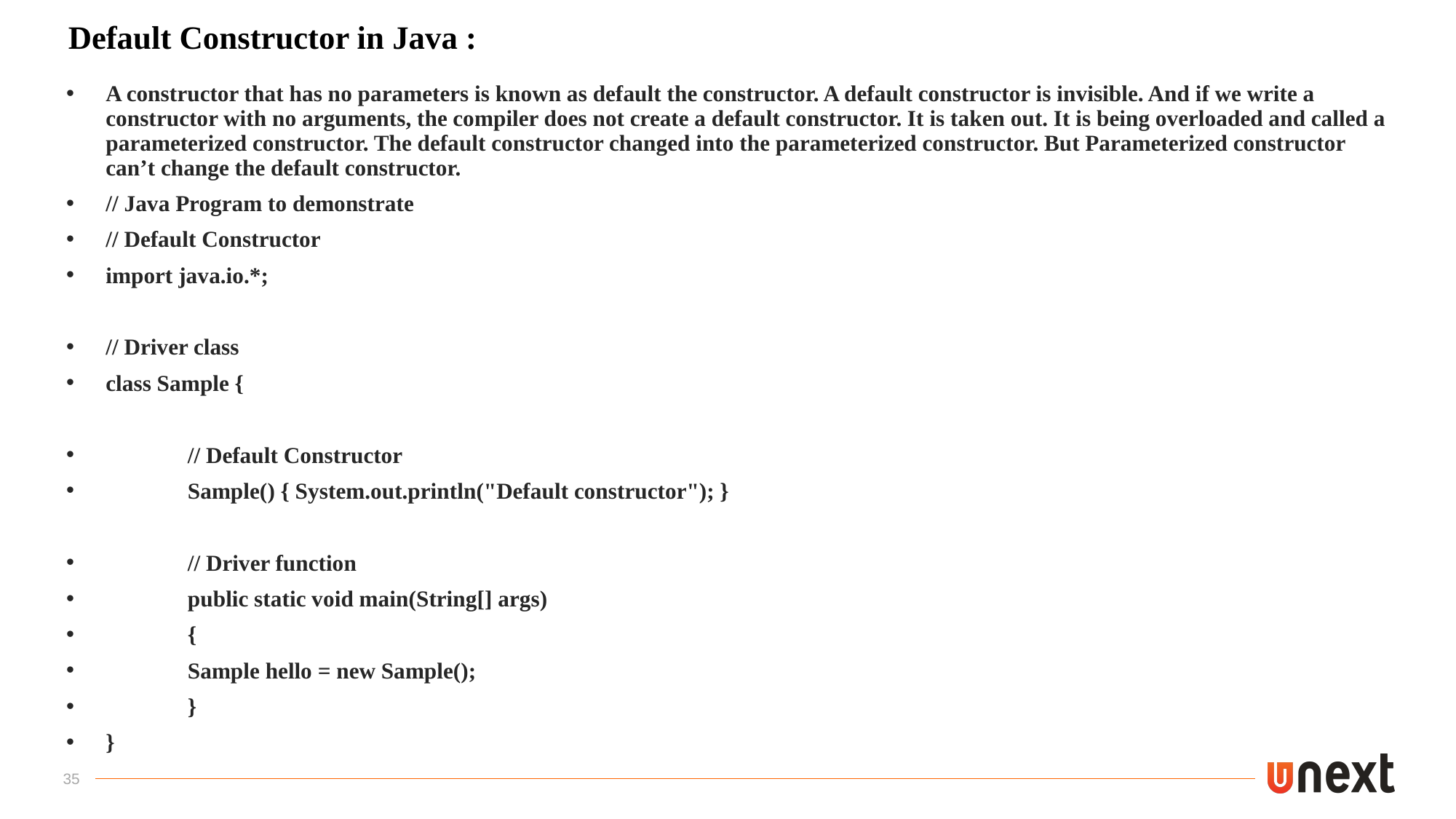

# Default Constructor in Java :
A constructor that has no parameters is known as default the constructor. A default constructor is invisible. And if we write a constructor with no arguments, the compiler does not create a default constructor. It is taken out. It is being overloaded and called a parameterized constructor. The default constructor changed into the parameterized constructor. But Parameterized constructor can’t change the default constructor.
// Java Program to demonstrate
// Default Constructor
import java.io.*;

// Driver class
class Sample {

	// Default Constructor
	Sample() { System.out.println("Default constructor"); }

	// Driver function
	public static void main(String[] args)
	{
		Sample hello = new Sample();
	}
}

35